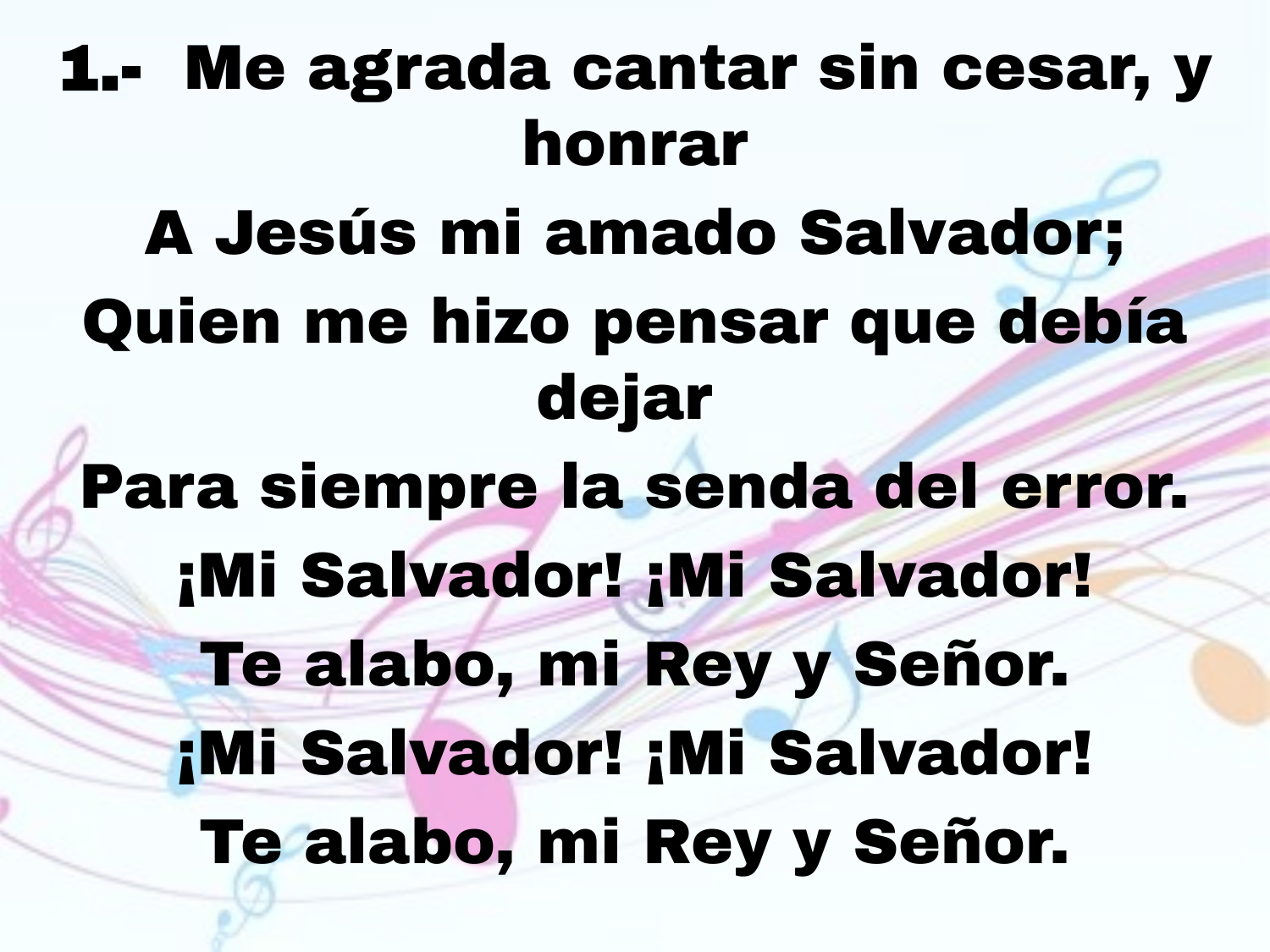

1.-	Me agrada cantar sin cesar, y honrar
A Jesús mi amado Salvador;
Quien me hizo pensar que debía dejar
Para siempre la senda del error.
¡Mi Salvador! ¡Mi Salvador!
Te alabo, mi Rey y Señor.
¡Mi Salvador! ¡Mi Salvador!
Te alabo, mi Rey y Señor.